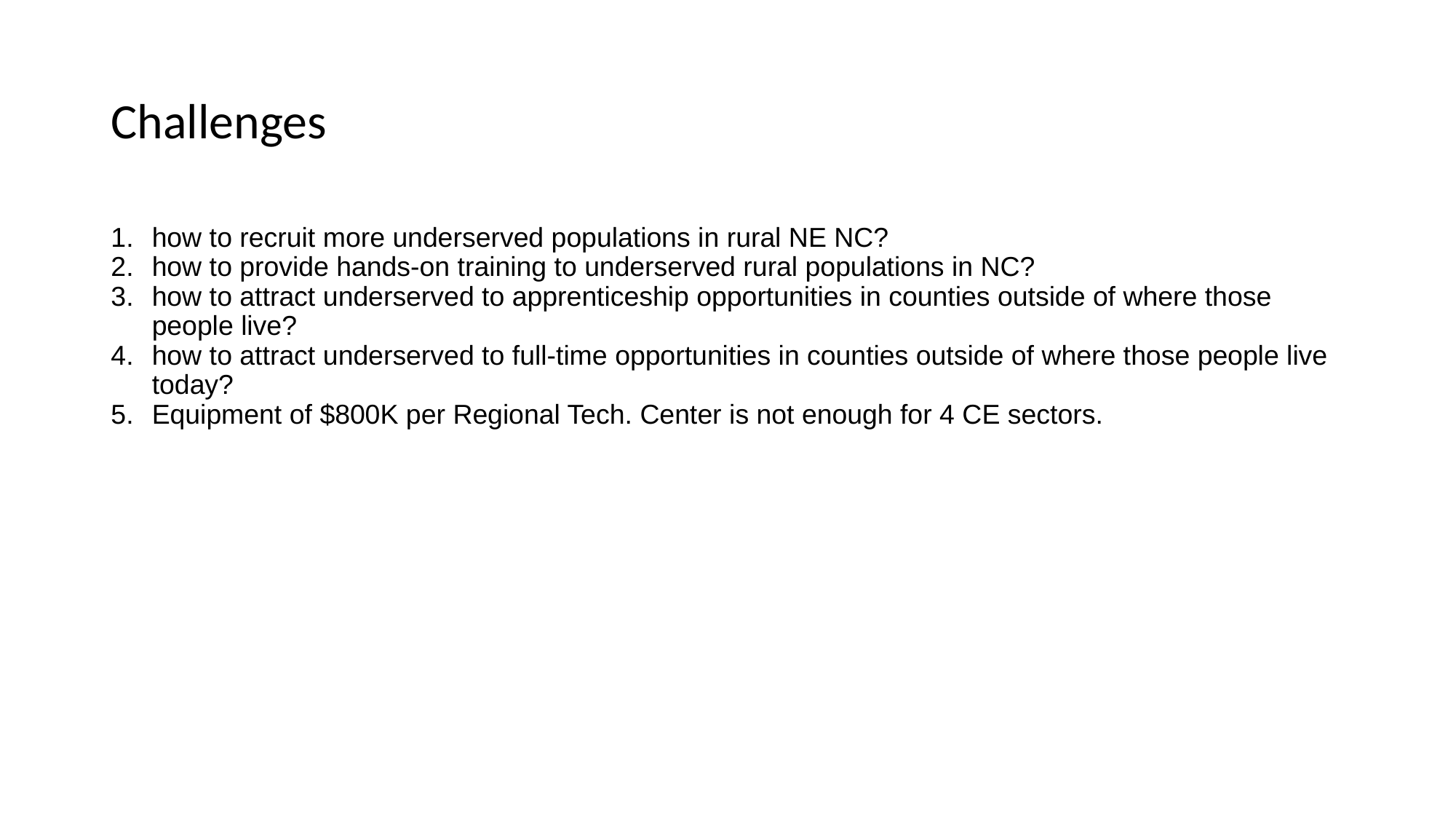

# Challenges
how to recruit more underserved populations in rural NE NC?
how to provide hands-on training to underserved rural populations in NC?
how to attract underserved to apprenticeship opportunities in counties outside of where those people live?
how to attract underserved to full-time opportunities in counties outside of where those people live today?
Equipment of $800K per Regional Tech. Center is not enough for 4 CE sectors.